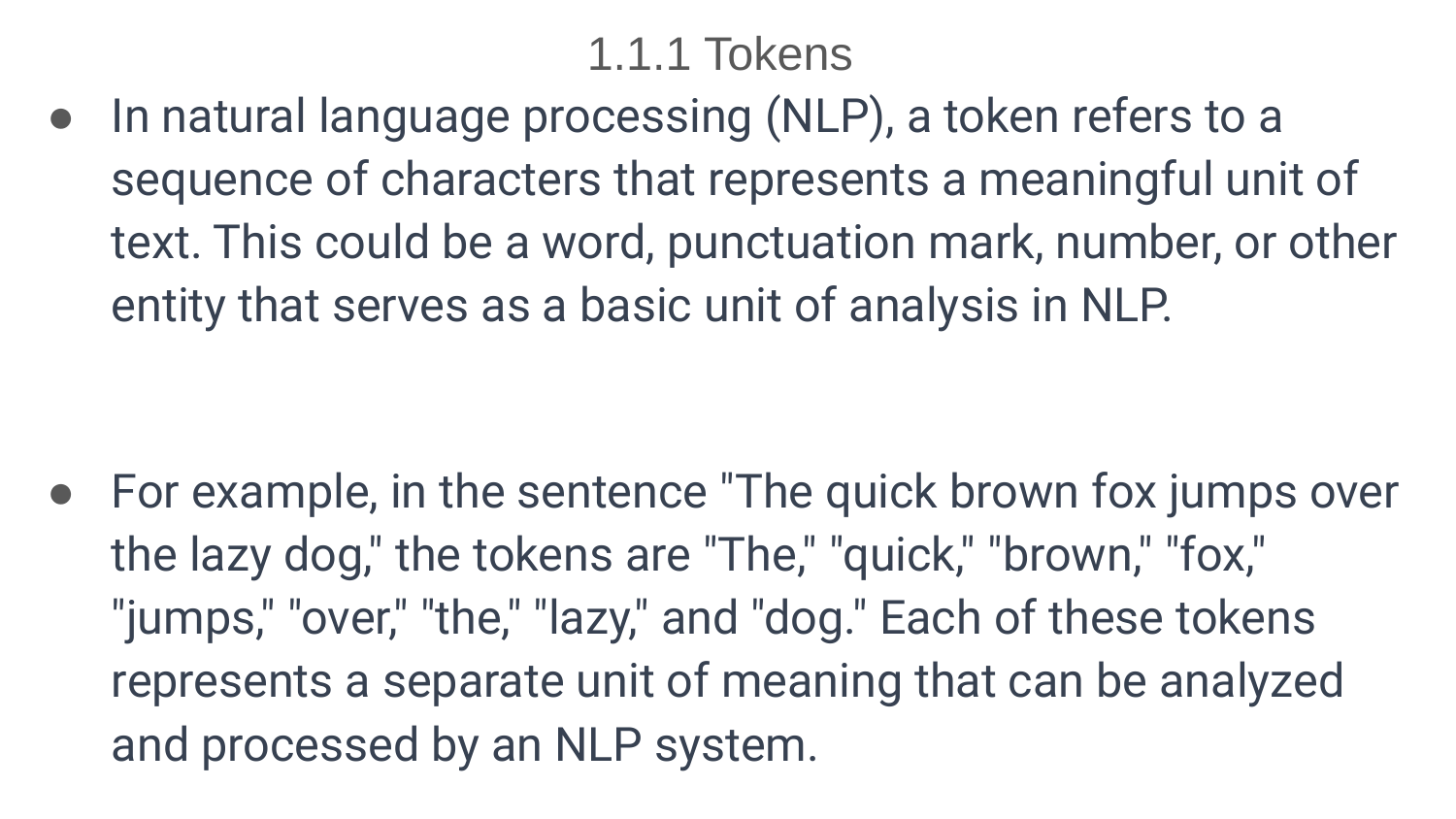

1.1.1 Tokens
In natural language processing (NLP), a token refers to a sequence of characters that represents a meaningful unit of text. This could be a word, punctuation mark, number, or other entity that serves as a basic unit of analysis in NLP.

For example, in the sentence "The quick brown fox jumps over the lazy dog," the tokens are "The," "quick," "brown," "fox," "jumps," "over," "the," "lazy," and "dog." Each of these tokens represents a separate unit of meaning that can be analyzed and processed by an NLP system.